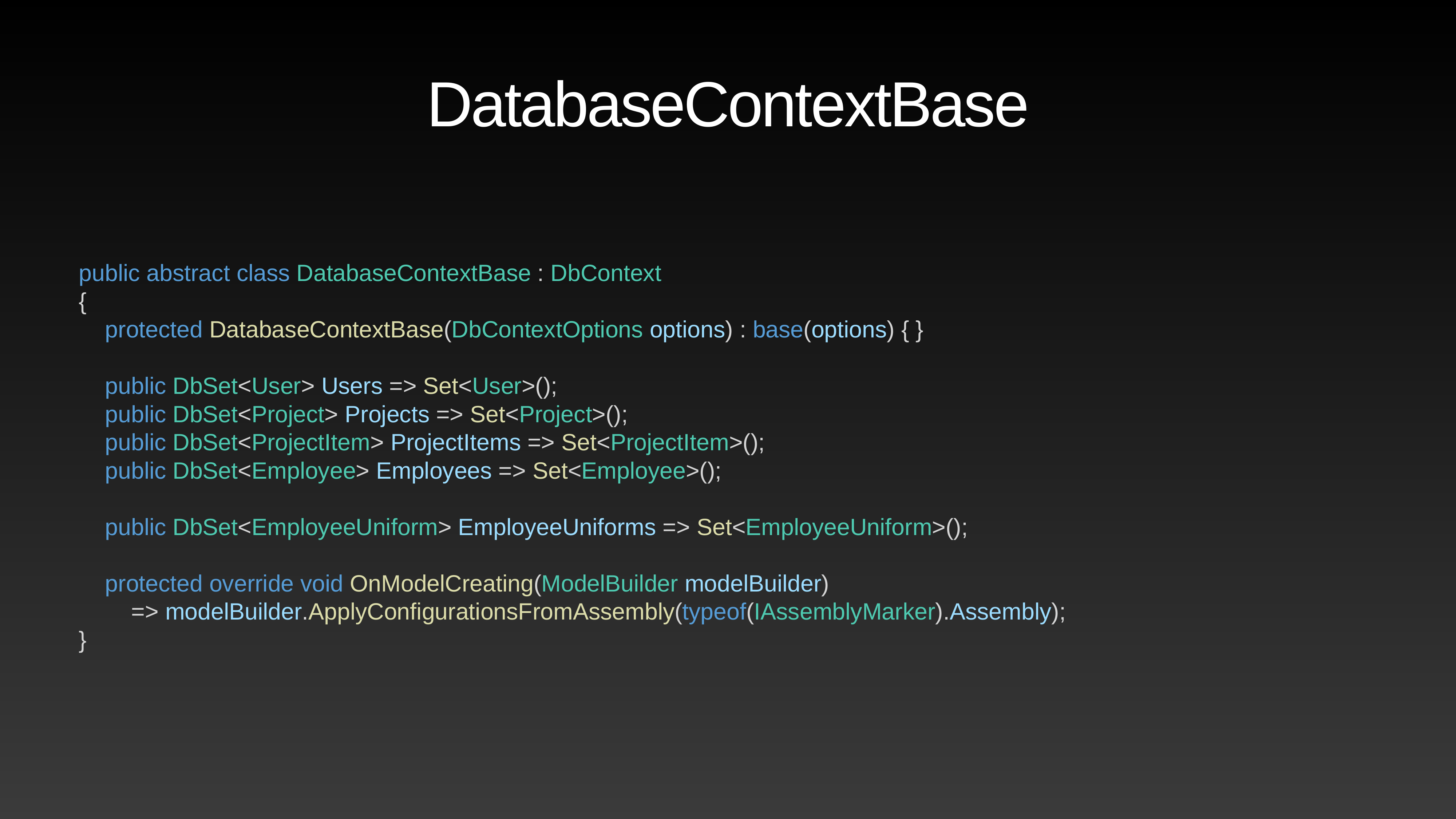

# DatabaseContextBase
public abstract class DatabaseContextBase : DbContext
{
    protected DatabaseContextBase(DbContextOptions options) : base(options) { }

    public DbSet<User> Users => Set<User>();
    public DbSet<Project> Projects => Set<Project>();
    public DbSet<ProjectItem> ProjectItems => Set<ProjectItem>();
    public DbSet<Employee> Employees => Set<Employee>();

    public DbSet<EmployeeUniform> EmployeeUniforms => Set<EmployeeUniform>();

    protected override void OnModelCreating(ModelBuilder modelBuilder)
        => modelBuilder.ApplyConfigurationsFromAssembly(typeof(IAssemblyMarker).Assembly);
}